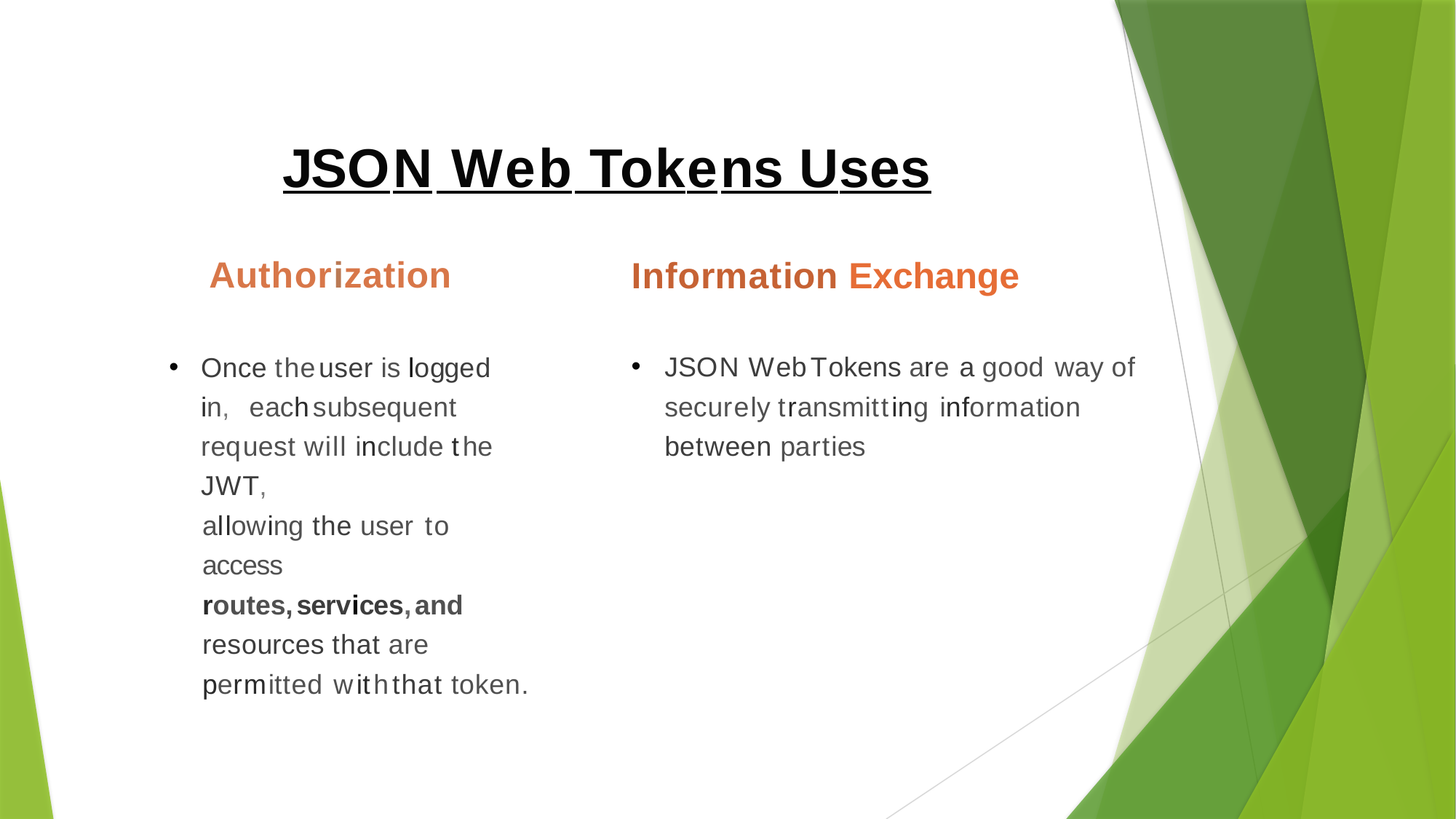

JSON Web Tokens Uses
Authorization
Information Exchange
JSON WebTokens are a good way of securely transmitting information between parties
Once theuser is logged in, eachsubsequent request will include the JWT,
allowing the user to access routes,services,and resources that are permitted withthat token.